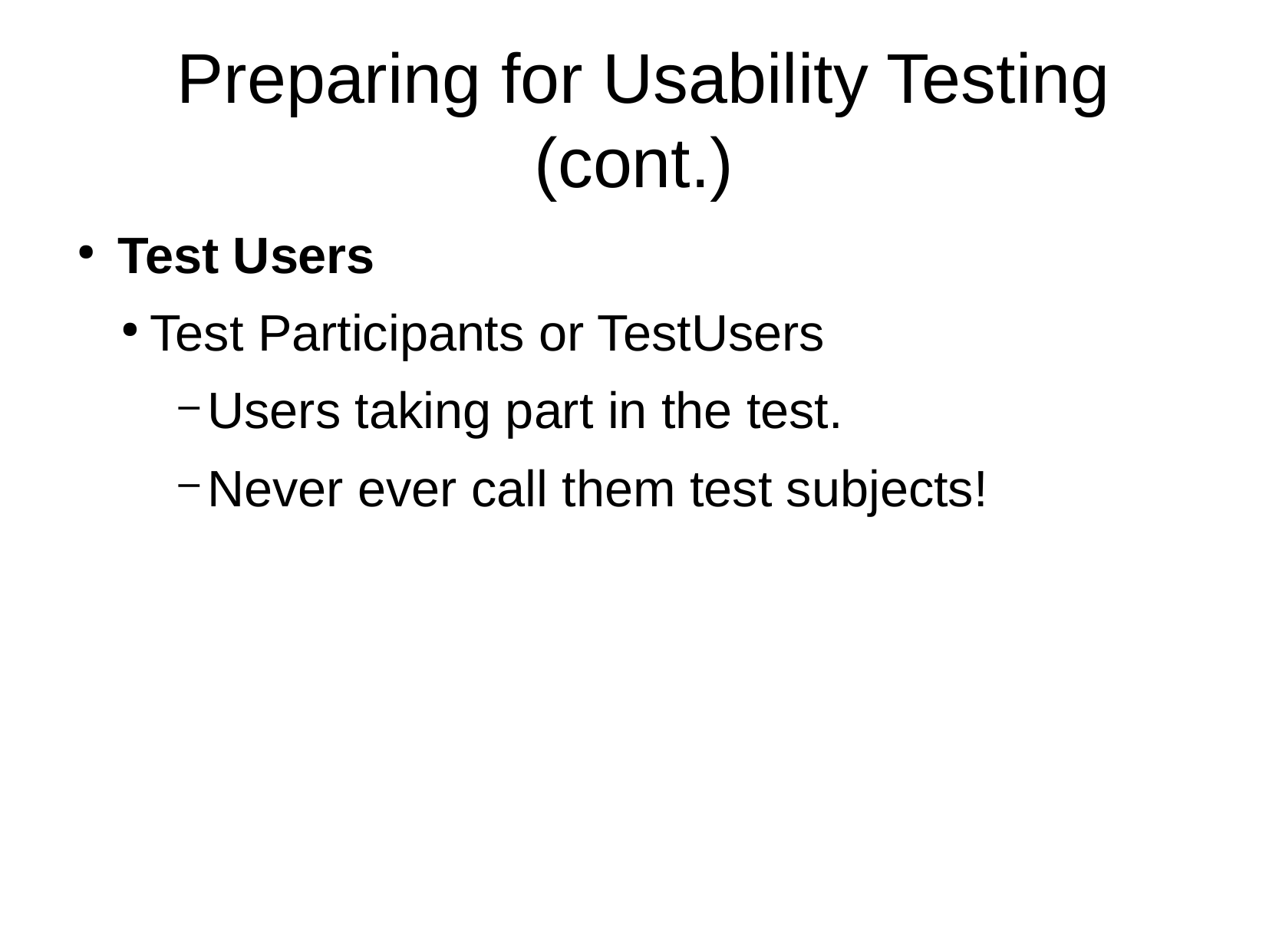

Preparing for Usability Testing (cont.)
Test Users
Test Participants or TestUsers
Users taking part in the test.
Never ever call them test subjects!